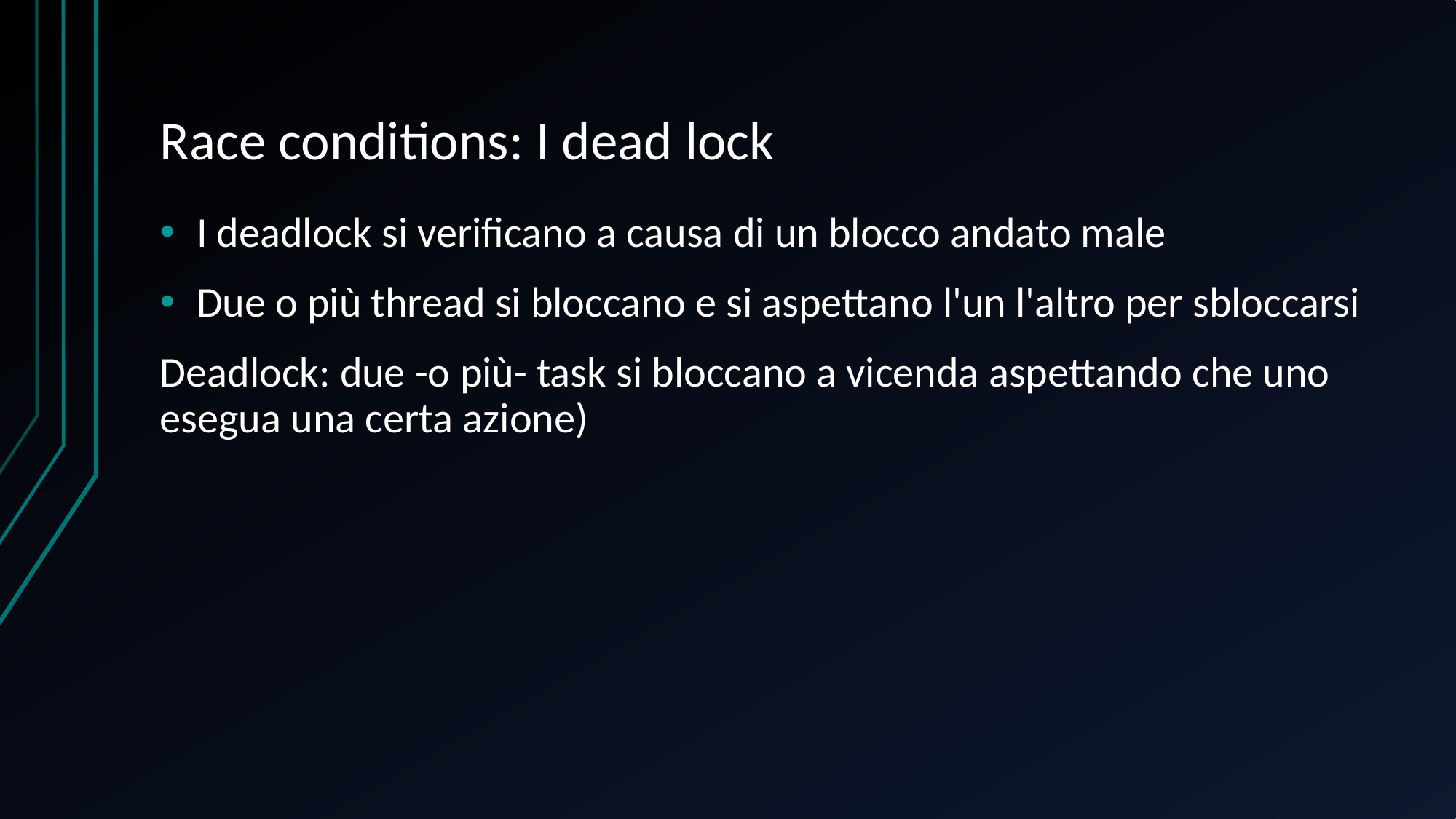

# Race conditions: I dead lock
I deadlock si verificano a causa di un blocco andato male
Due o più thread si bloccano e si aspettano l'un l'altro per sbloccarsi
Deadlock: due -o più- task si bloccano a vicenda aspettando che uno esegua una certa azione)